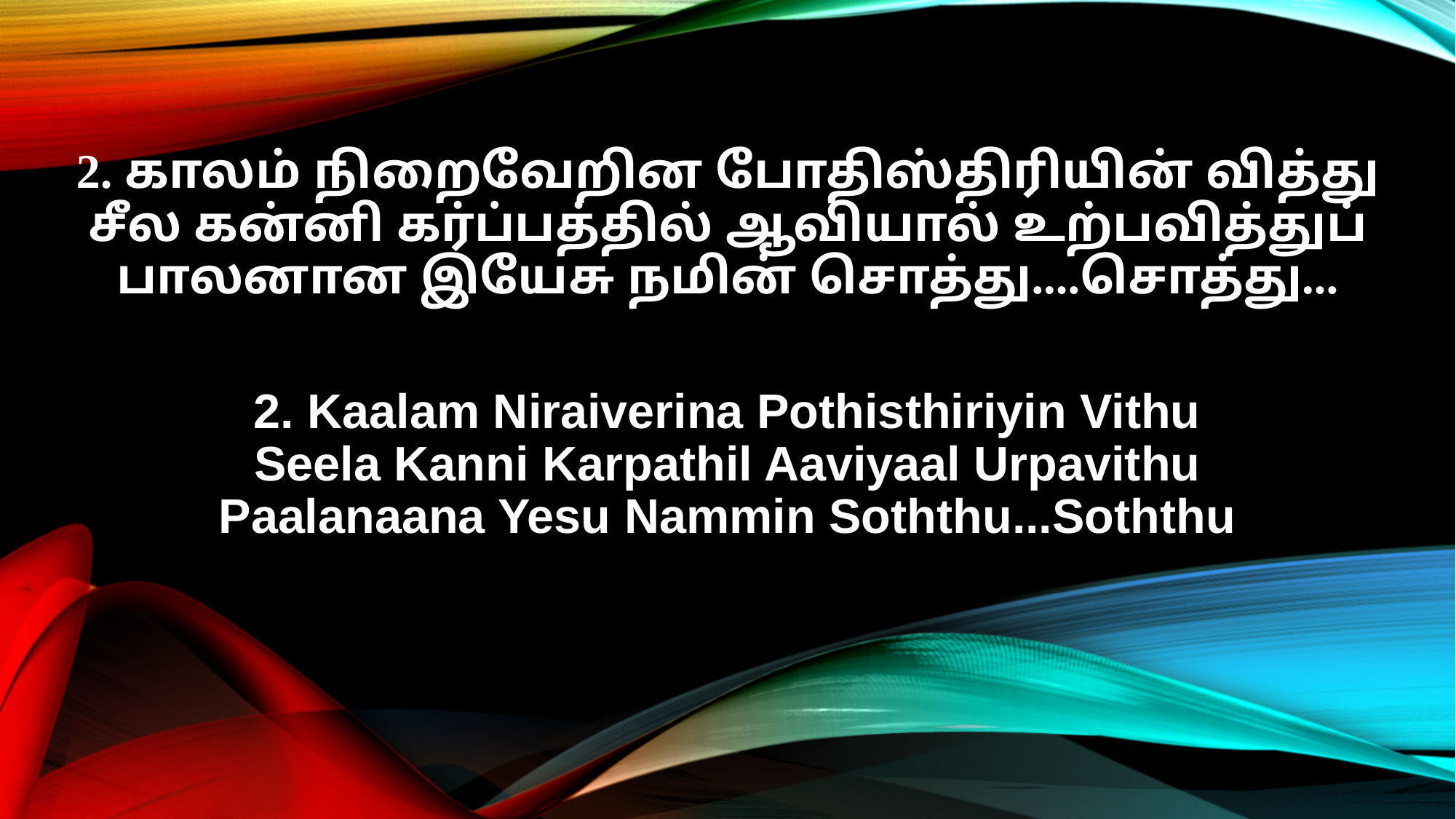

2. காலம் நிறைவேறின போதிஸ்திரியின் வித்து
சீல கன்னி கர்ப்பத்தில் ஆவியால் உற்பவித்துப்
பாலனான இயேசு நமின் சொத்து....சொத்து...

2. Kaalam Niraiverina Pothisthiriyin Vithu
Seela Kanni Karpathil Aaviyaal Urpavithu
Paalanaana Yesu Nammin Soththu...Soththu